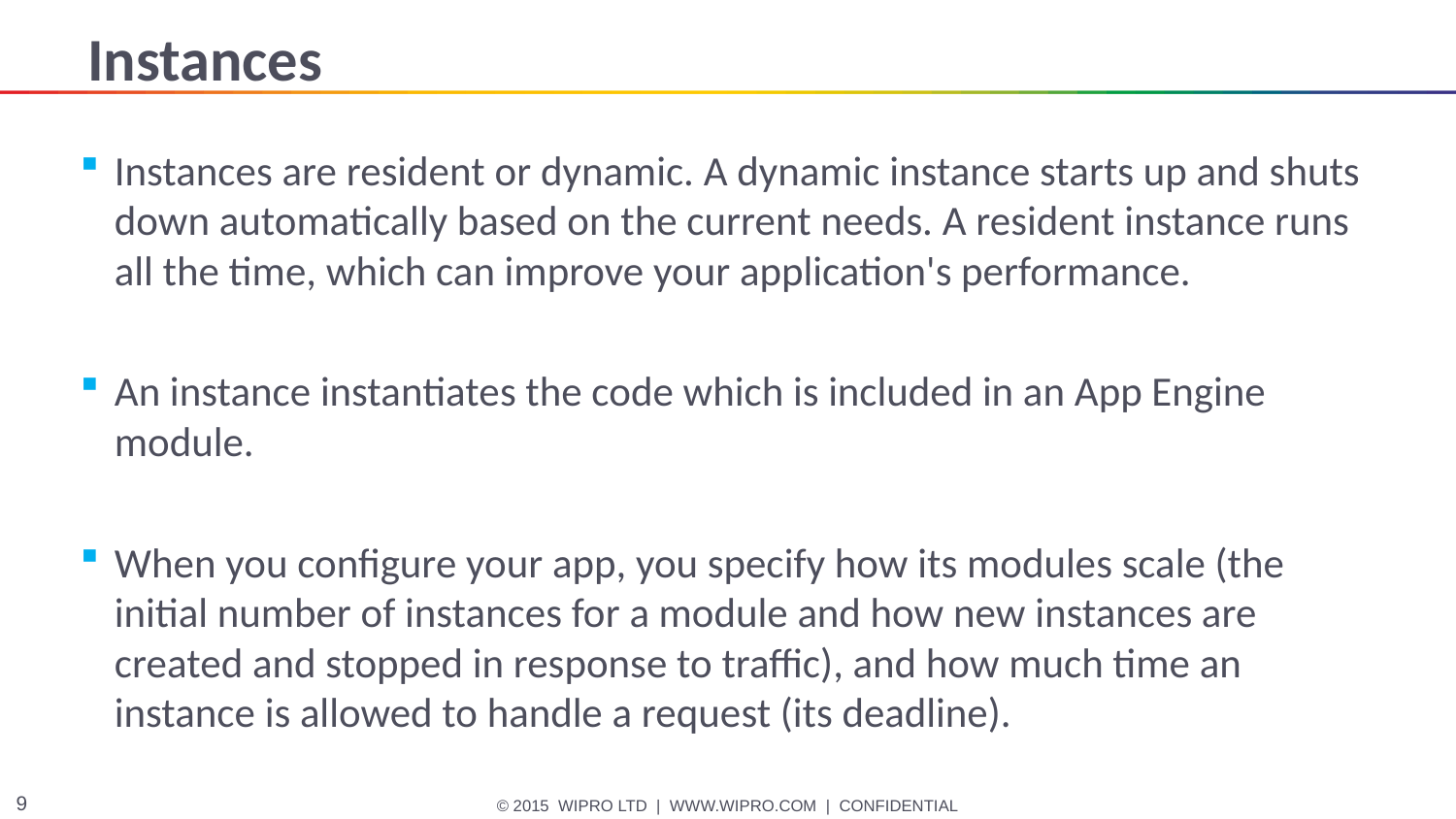

# Instances
Instances are resident or dynamic. A dynamic instance starts up and shuts down automatically based on the current needs. A resident instance runs all the time, which can improve your application's performance.

An instance instantiates the code which is included in an App Engine module.

When you configure your app, you specify how its modules scale (the initial number of instances for a module and how new instances are created and stopped in response to traffic), and how much time an instance is allowed to handle a request (its deadline).